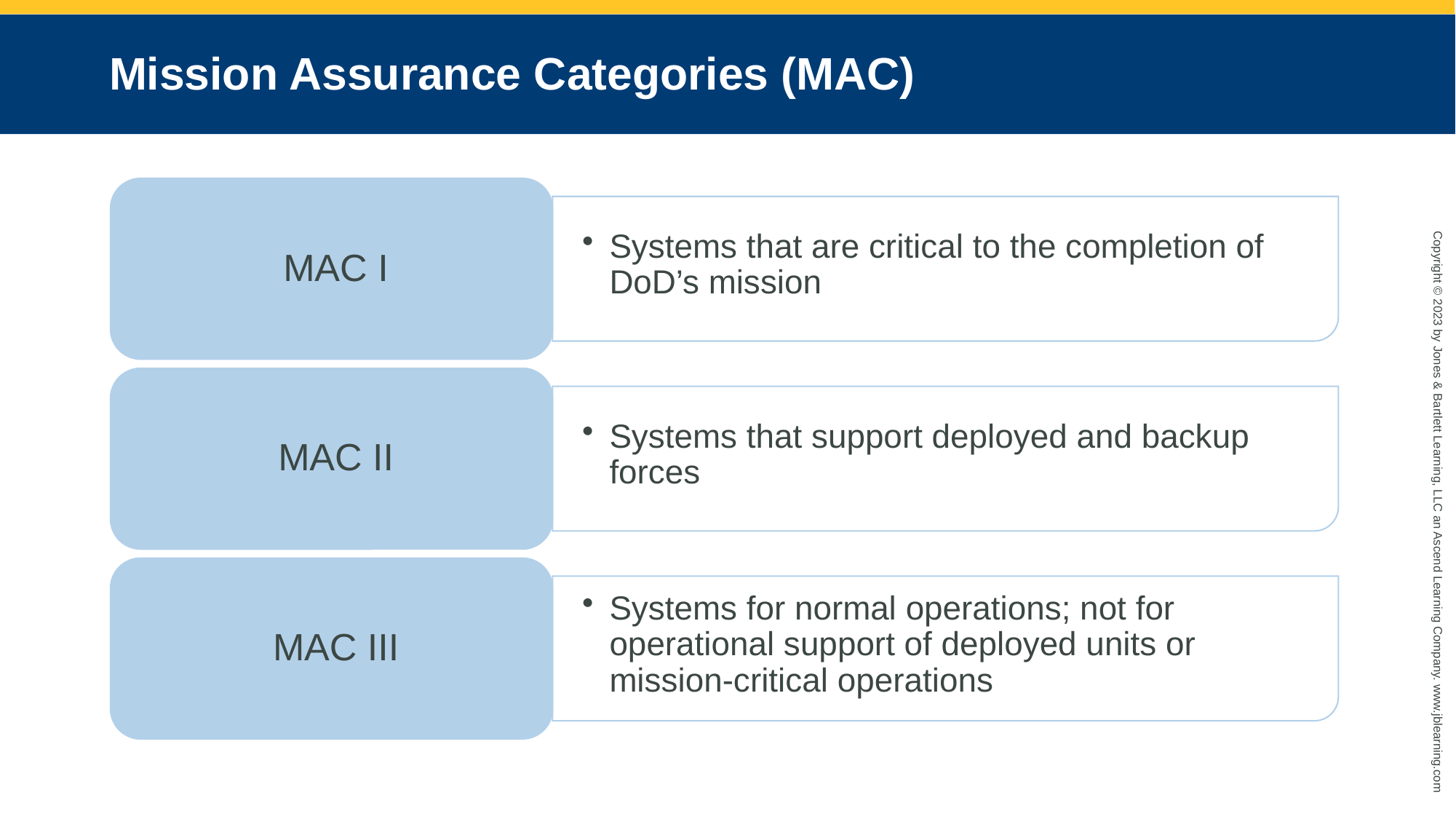

# Mission Assurance Categories (MAC)
Systems that are critical to the completion of DoD’s mission
MAC I
Systems that support deployed and backup forces
MAC II
Systems for normal operations; not for operational support of deployed units or mission-critical operations
MAC III